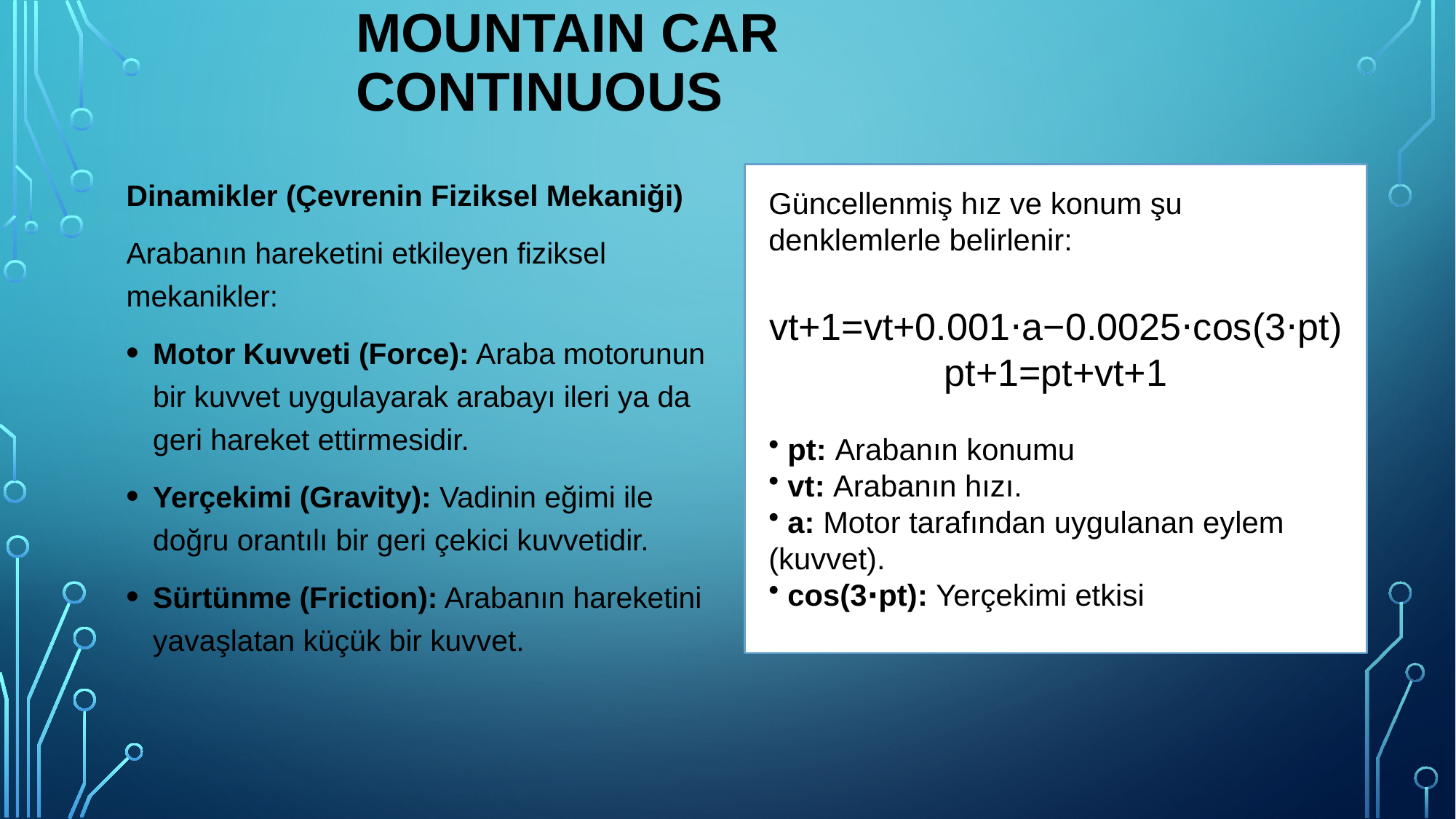

Mountaın car contınuous

Dinamikler (Çevrenin Fiziksel Mekaniği)
Arabanın hareketini etkileyen fiziksel mekanikler:
Motor Kuvveti (Force): Araba motorunun bir kuvvet uygulayarak arabayı ileri ya da geri hareket ettirmesidir.
Yerçekimi (Gravity): Vadinin eğimi ile doğru orantılı bir geri çekici kuvvetidir.
Sürtünme (Friction): Arabanın hareketini yavaşlatan küçük bir kuvvet.

Güncellenmiş hız ve konum şu denklemlerle belirlenir:

vt+1​=vt​+0.001⋅a−0.0025⋅cos(3⋅pt​)
pt+1​=pt​+vt+1​

 pt​: Arabanın konumu
 vt: Arabanın hızı.
 a: Motor tarafından uygulanan eylem (kuvvet).
 cos(3⋅pt​): Yerçekimi etkisi